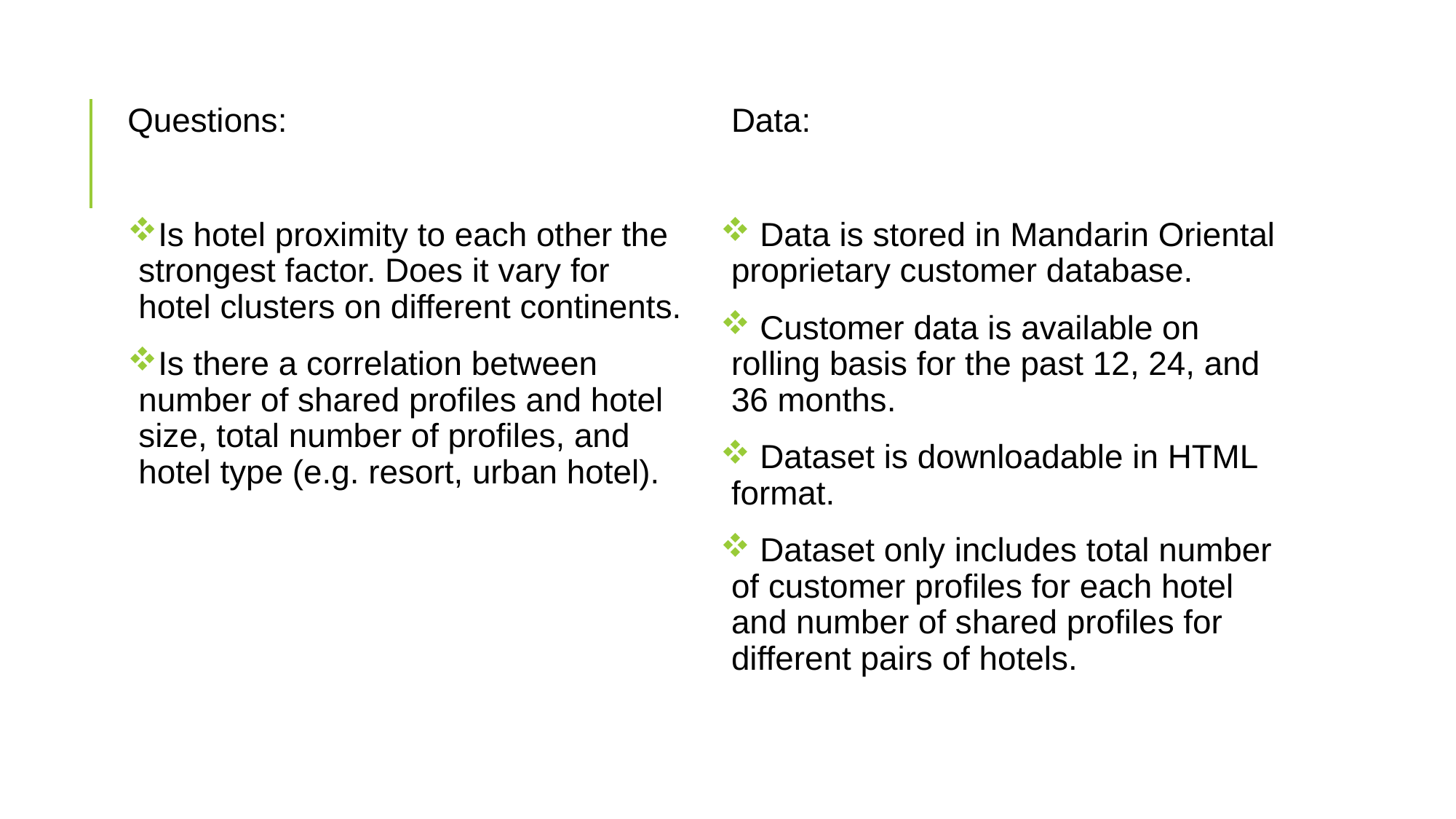

Questions:

Is hotel proximity to each other the strongest factor. Does it vary for hotel clusters on different continents.
Is there a correlation between number of shared profiles and hotel size, total number of profiles, and hotel type (e.g. resort, urban hotel).

Data:

 Data is stored in Mandarin Oriental proprietary customer database.
 Customer data is available on rolling basis for the past 12, 24, and 36 months.
 Dataset is downloadable in HTML format.
 Dataset only includes total number of customer profiles for each hotel and number of shared profiles for different pairs of hotels.